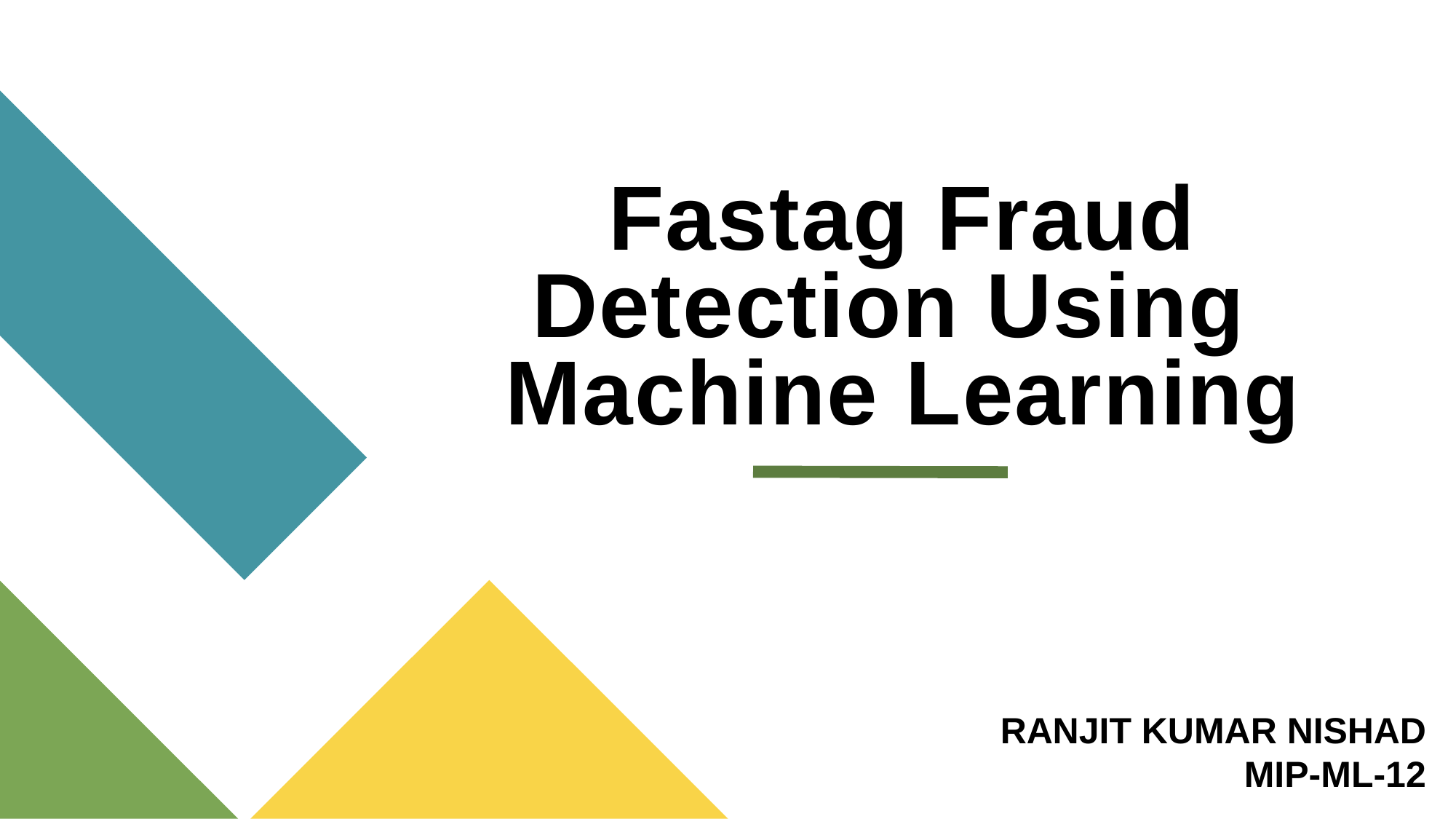

# Fastag Fraud Detection Using Machine Learning
RANJIT KUMAR NISHAD
MIP-ML-12